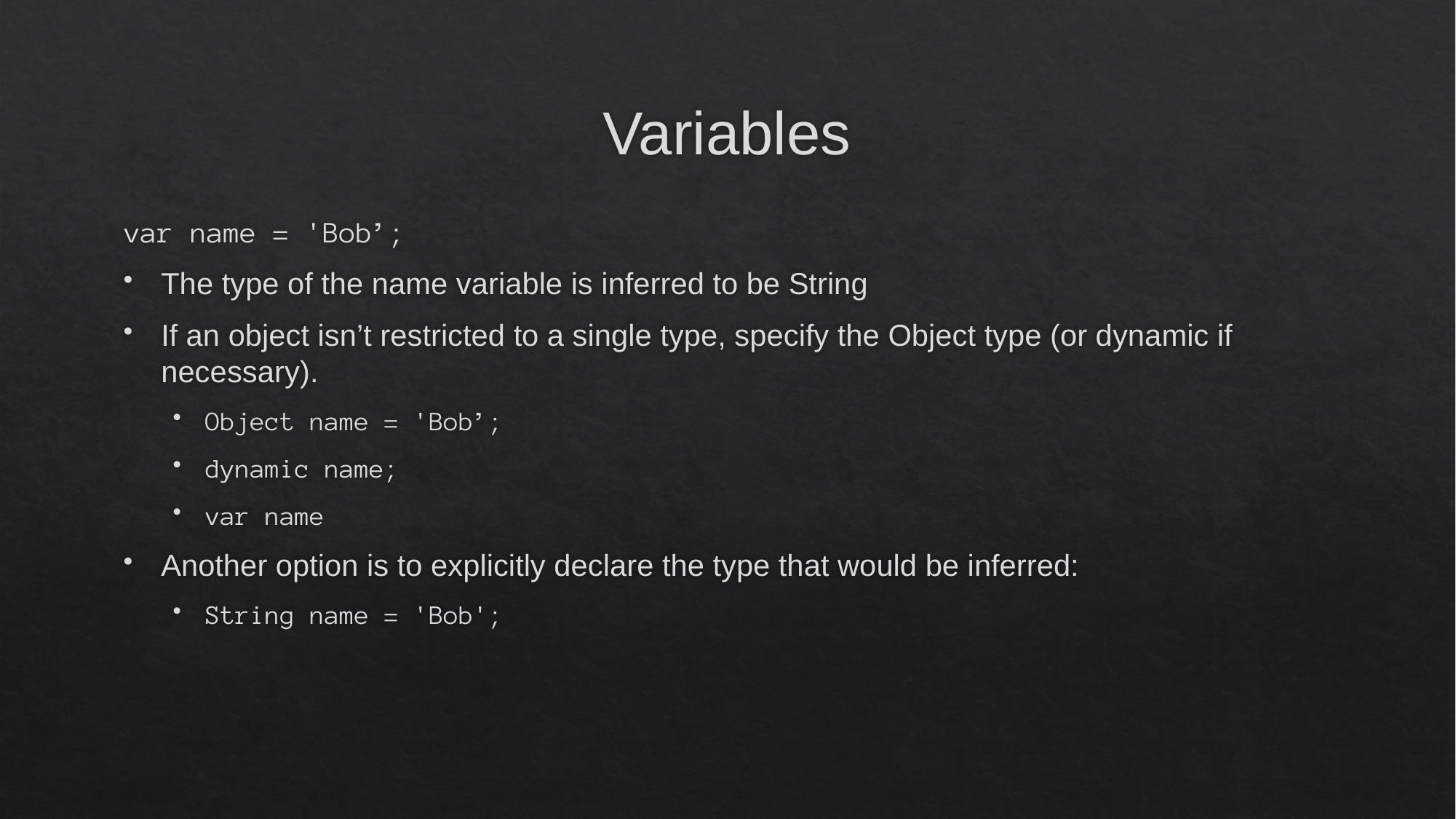

# Variables
var name = 'Bob’;
The type of the name variable is inferred to be String
If an object isn’t restricted to a single type, specify the Object type (or dynamic if necessary).
Object name = 'Bob’;
dynamic name;
var name
Another option is to explicitly declare the type that would be inferred:
String name = 'Bob';